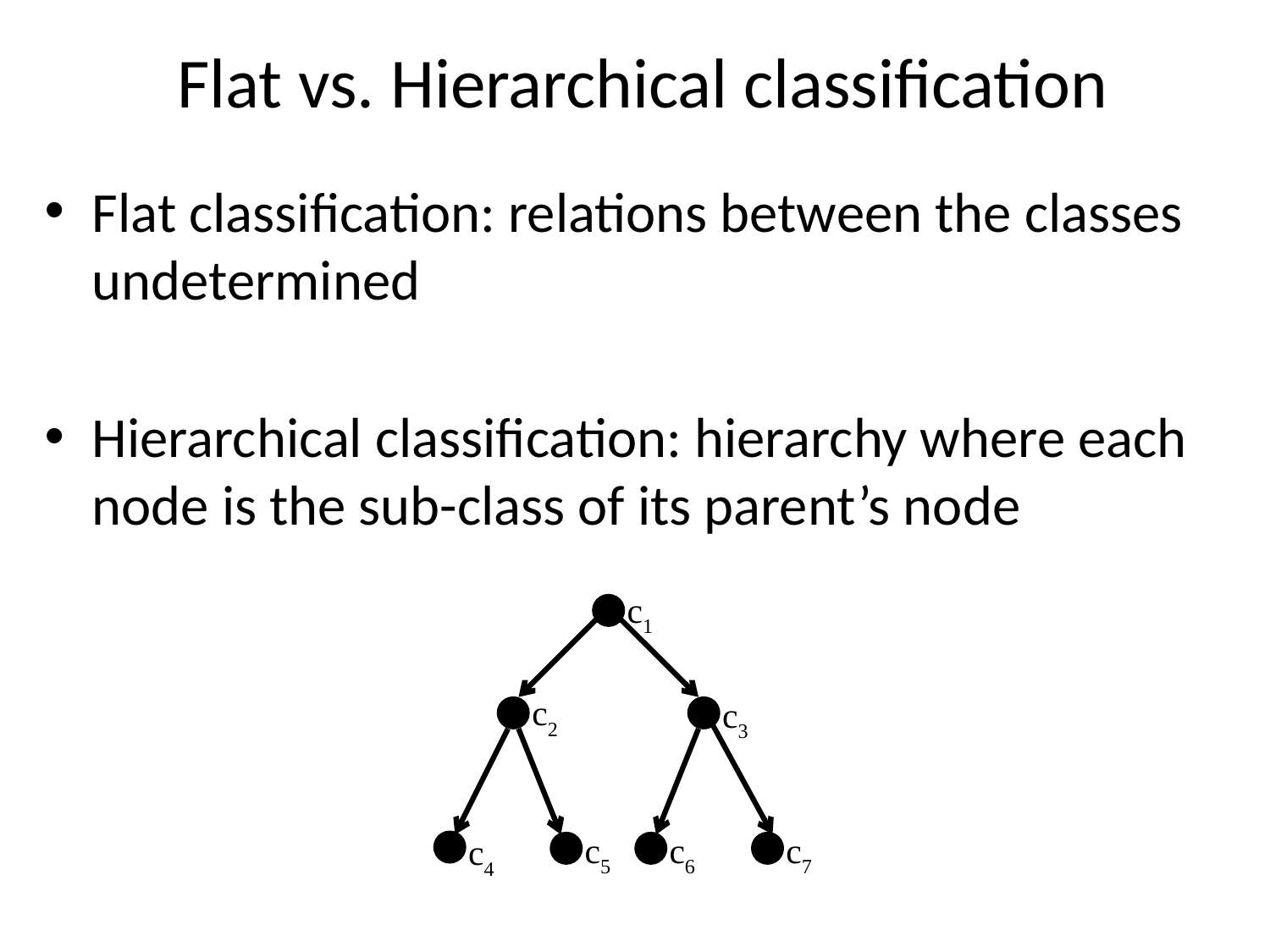

# Flat vs. Hierarchical classification
Flat classification: relations between the classes undetermined

Hierarchical classification: hierarchy where each node is the sub-class of its parent’s node
c1

c2
c3

c5
c6
c7
c4